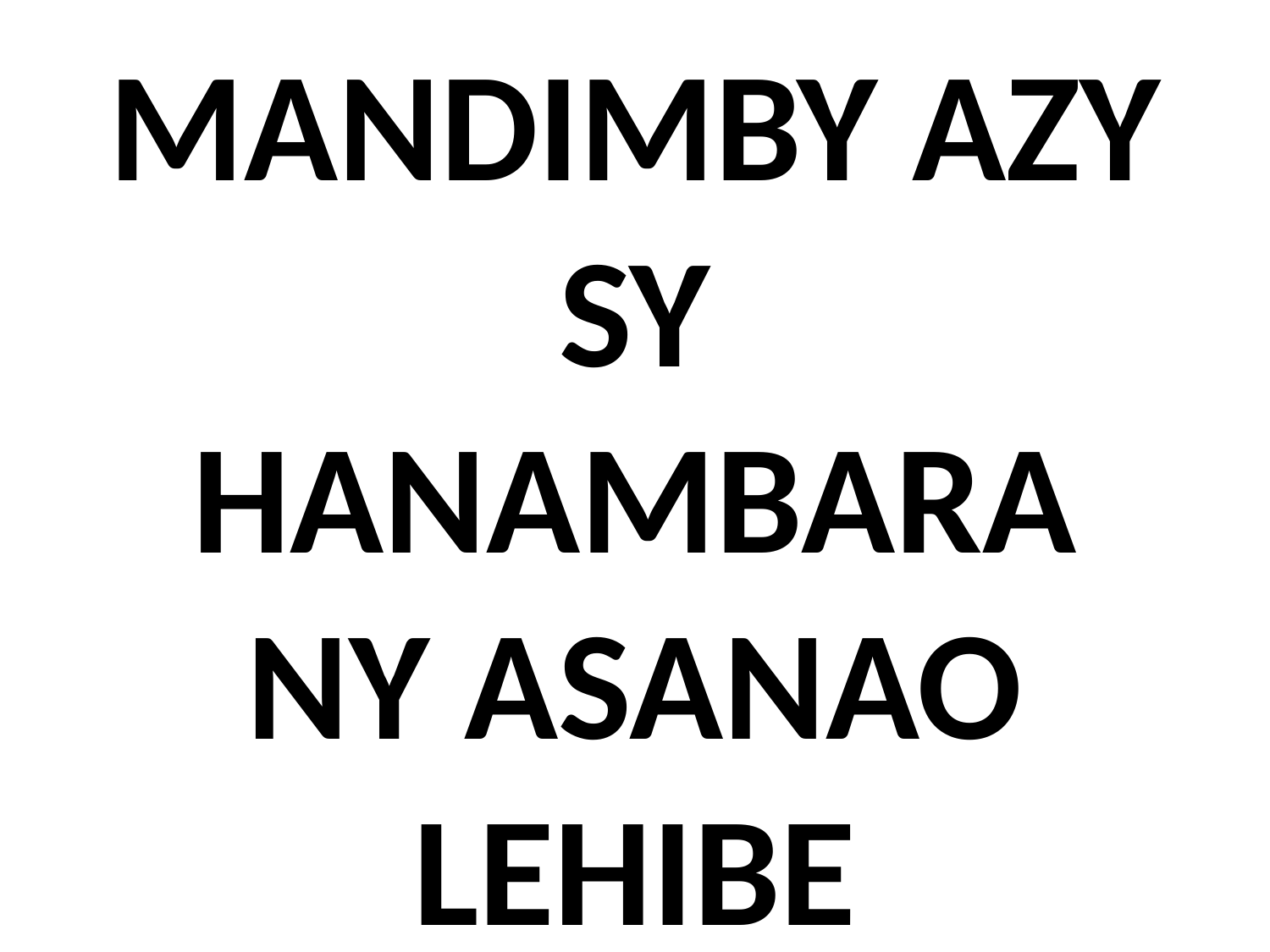

# AMIN'IZAY MANDIMBY AZY SY HANAMBARA NY ASANAO LEHIBE